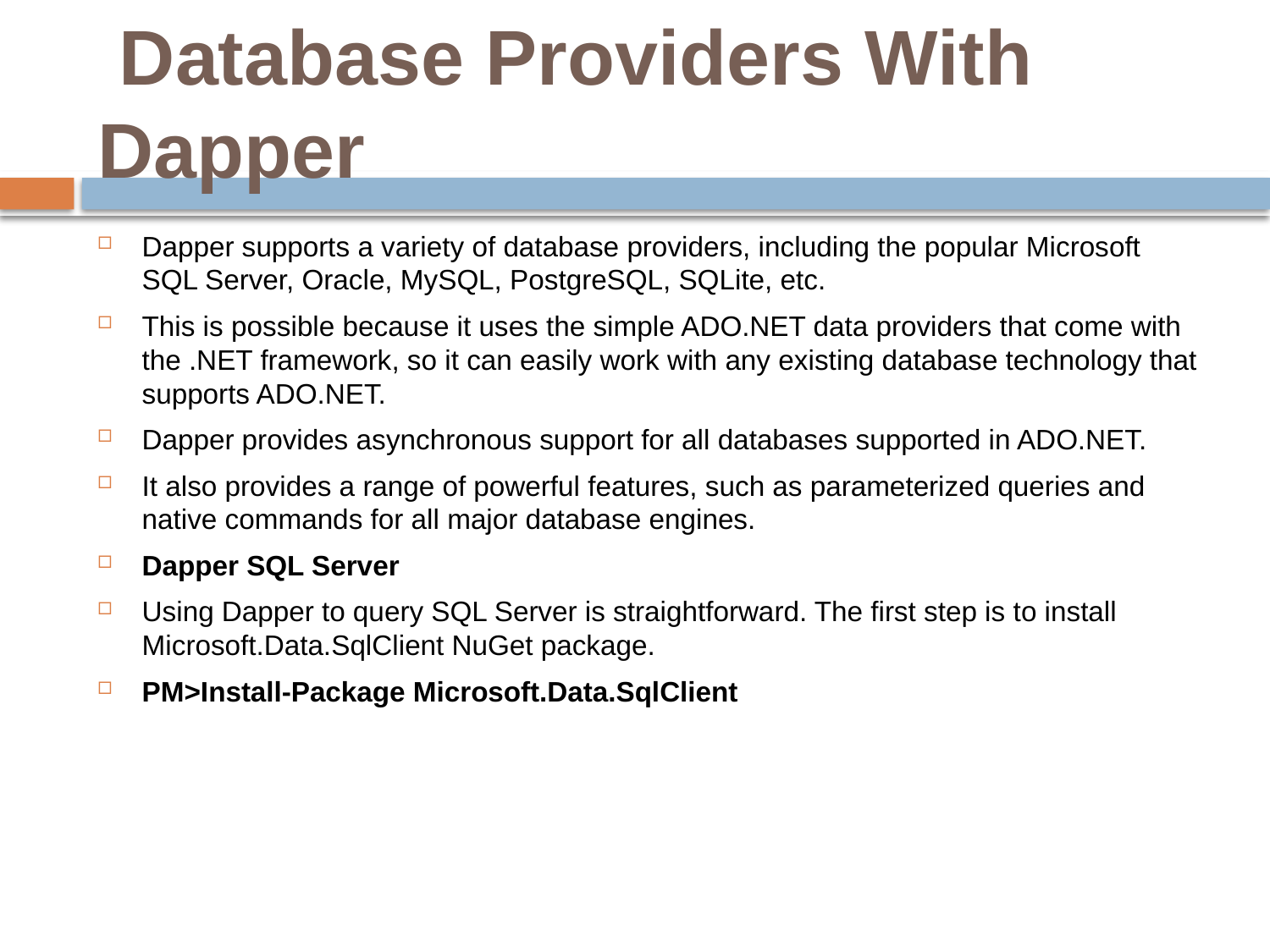

# Database Providers With Dapper
Dapper supports a variety of database providers, including the popular Microsoft SQL Server, Oracle, MySQL, PostgreSQL, SQLite, etc.
This is possible because it uses the simple ADO.NET data providers that come with the .NET framework, so it can easily work with any existing database technology that supports ADO.NET.
Dapper provides asynchronous support for all databases supported in ADO.NET.
It also provides a range of powerful features, such as parameterized queries and native commands for all major database engines.
Dapper SQL Server
Using Dapper to query SQL Server is straightforward. The first step is to install Microsoft.Data.SqlClient NuGet package.
PM>Install-Package Microsoft.Data.SqlClient